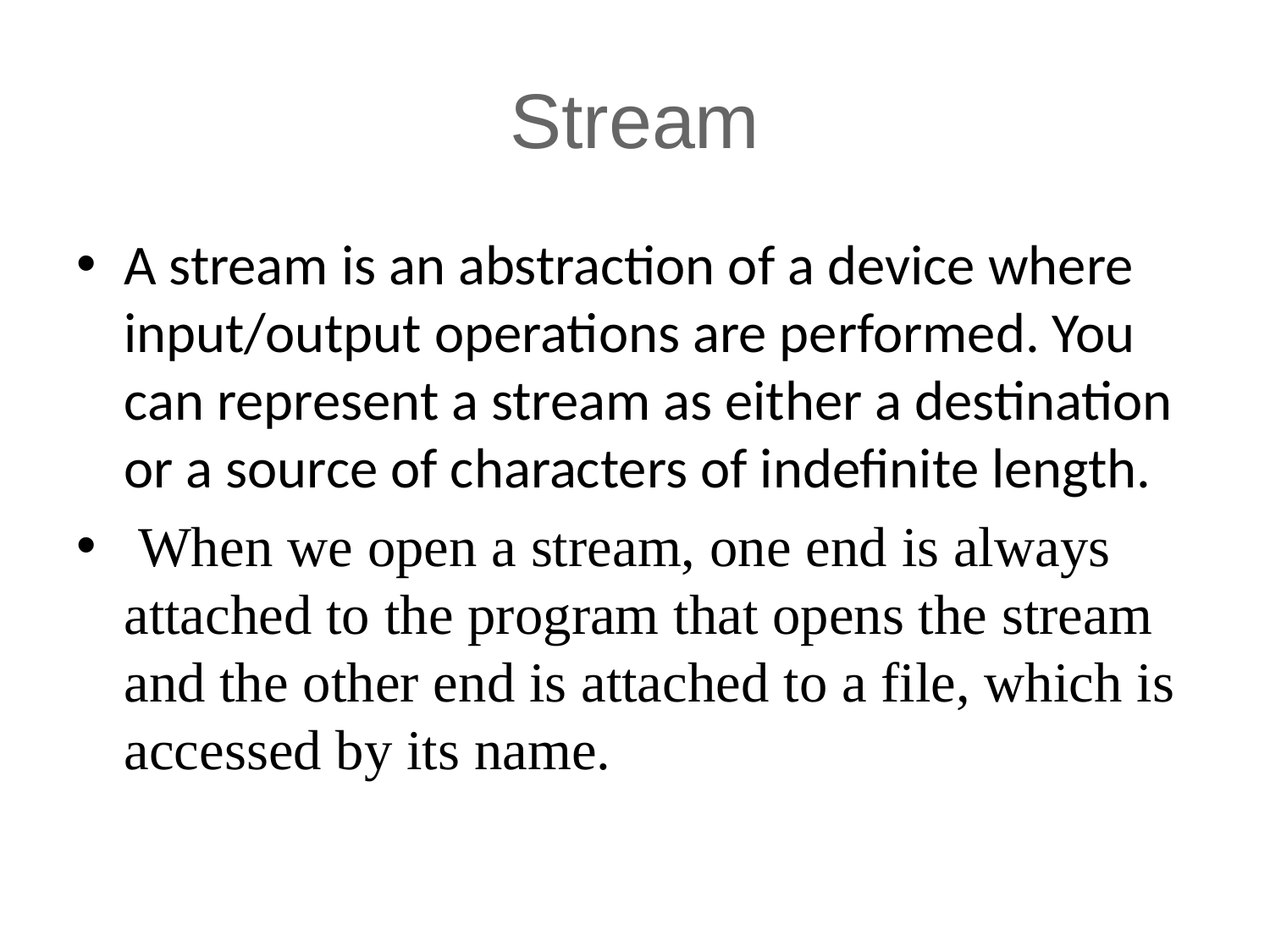

# Stream
A stream is an abstraction of a device where input/output operations are performed. You can represent a stream as either a destination or a source of characters of indefinite length.
 When we open a stream, one end is always attached to the program that opens the stream and the other end is attached to a file, which is accessed by its name.